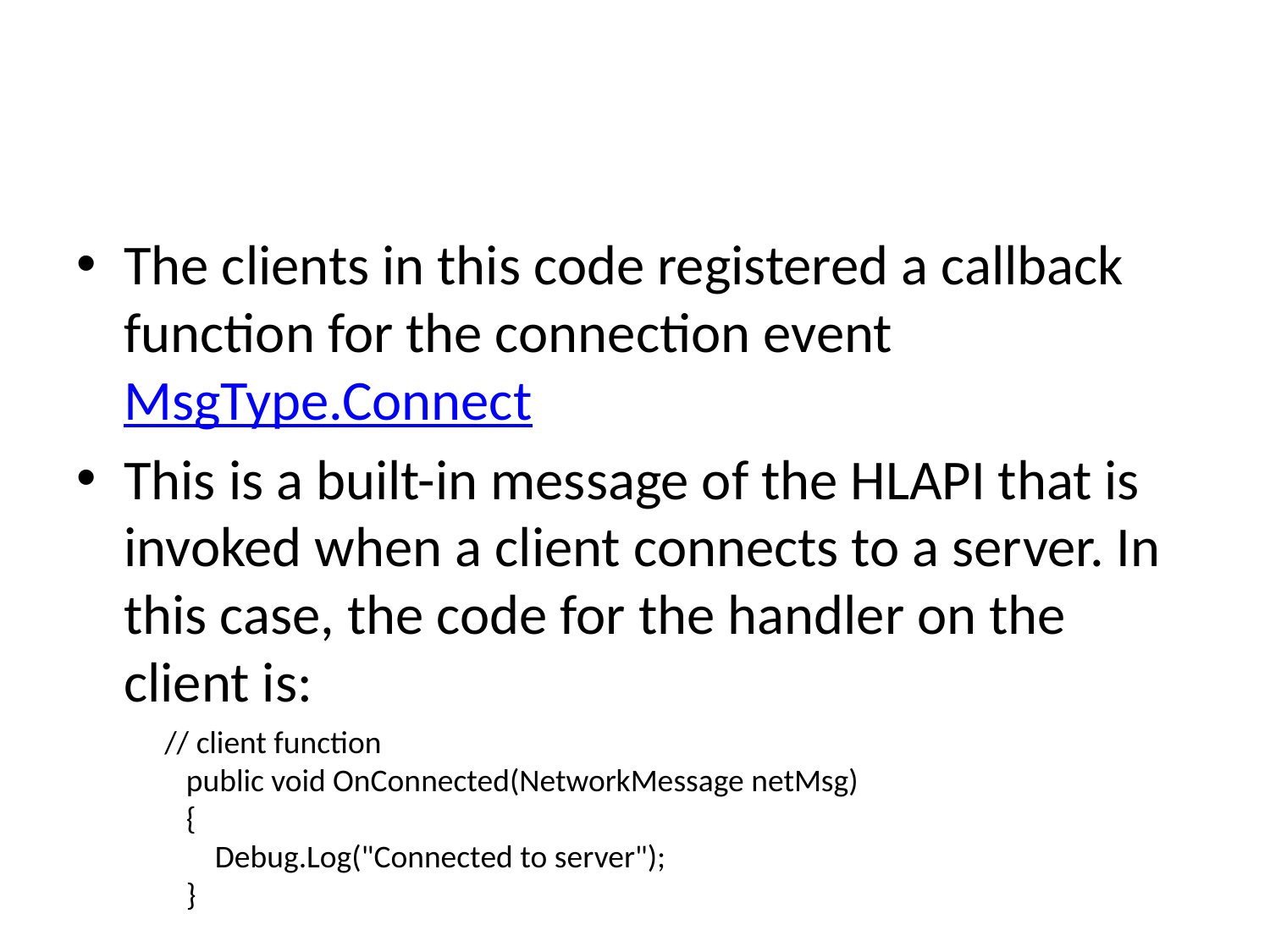

#
The clients in this code registered a callback function for the connection event MsgType.Connect
This is a built-in message of the HLAPI that is invoked when a client connects to a server. In this case, the code for the handler on the client is:
 // client function
    public void OnConnected(NetworkMessage netMsg)
    {
        Debug.Log("Connected to server");
    }